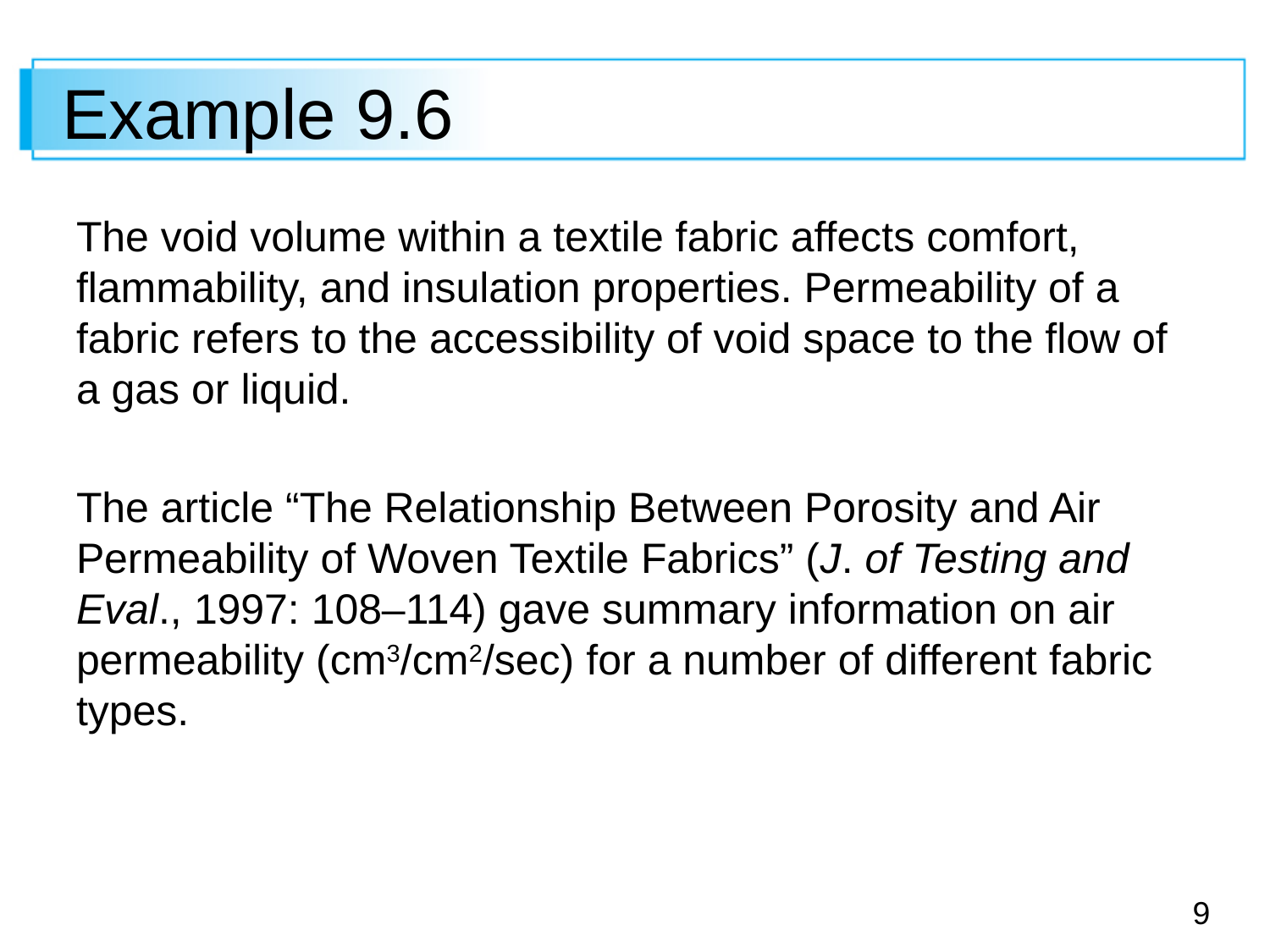

# Example 9.6
The void volume within a textile fabric affects comfort, flammability, and insulation properties. Permeability of a fabric refers to the accessibility of void space to the flow of a gas or liquid.

The article “The Relationship Between Porosity and Air Permeability of Woven Textile Fabrics” (J. of Testing and Eval., 1997: 108–114) gave summary information on air permeability (cm3/cm2/sec) for a number of different fabric types.